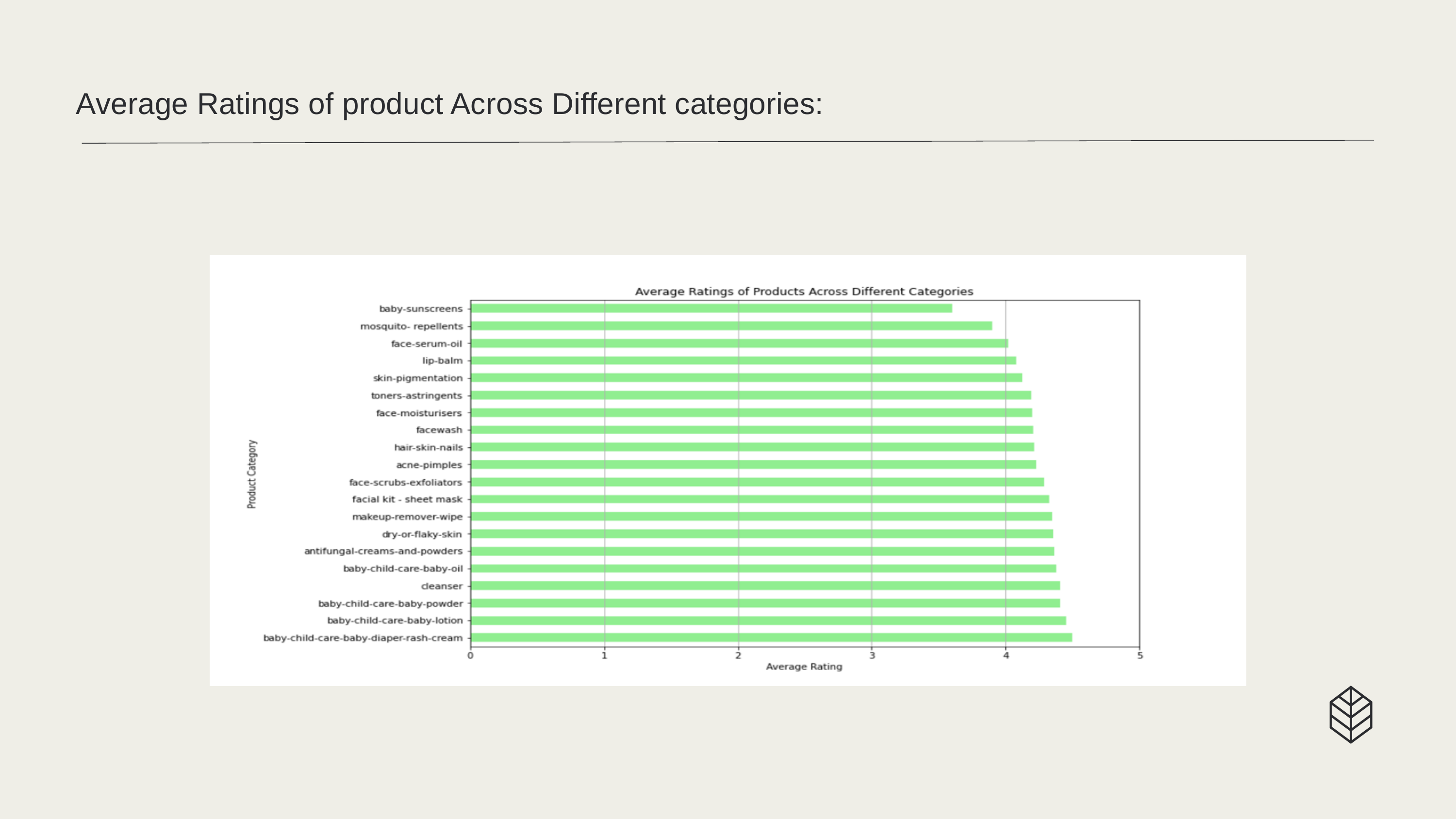

Average Ratings of product Across Different categories: